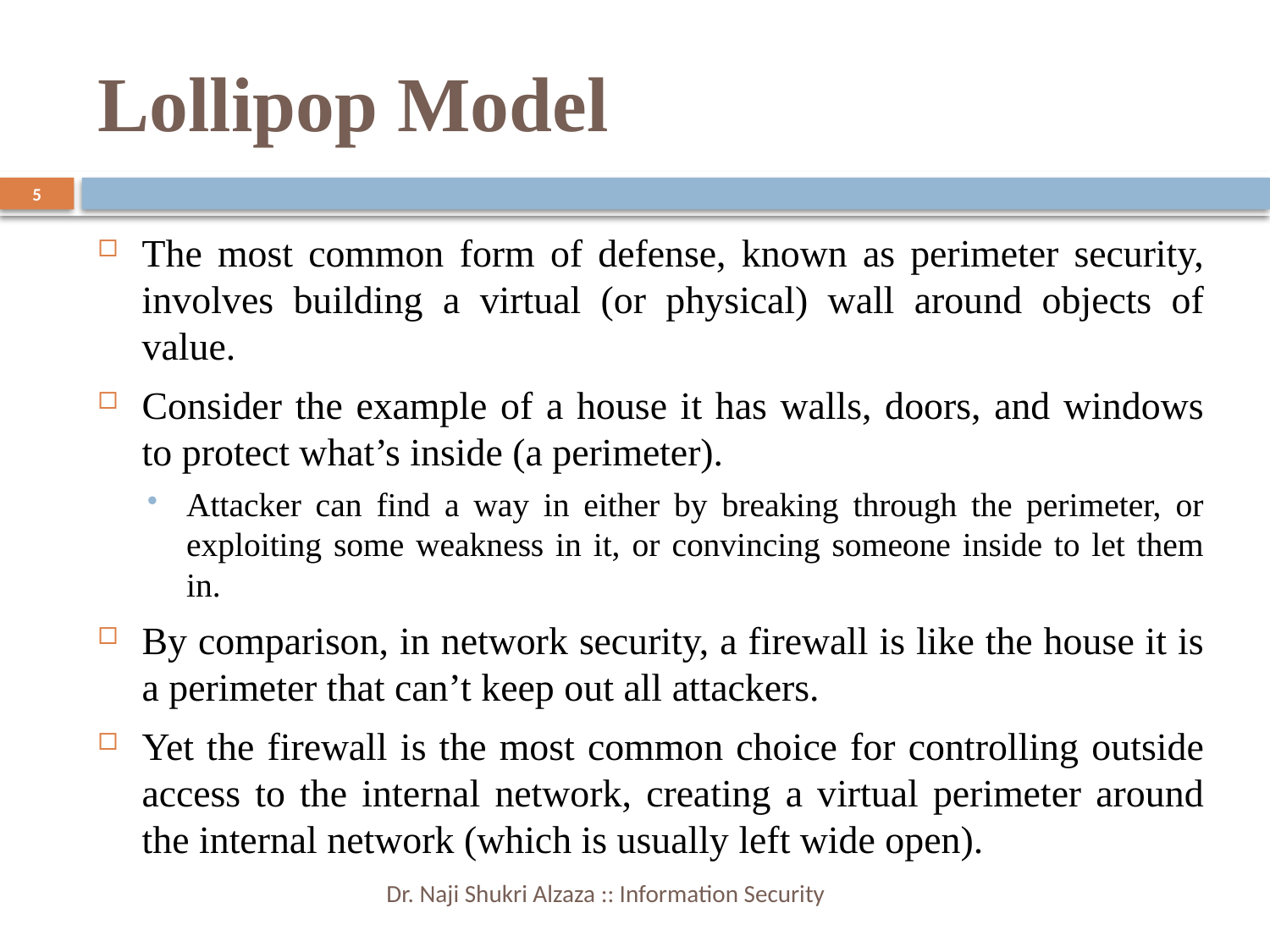

Lollipop Model
5
The most common form of defense, known as perimeter security, involves building a virtual (or physical) wall around objects of value.
Consider the example of a house it has walls, doors, and windows to protect what’s inside (a perimeter).
Attacker can find a way in either by breaking through the perimeter, or exploiting some weakness in it, or convincing someone inside to let them in.
By comparison, in network security, a firewall is like the house it is a perimeter that can’t keep out all attackers.
Yet the firewall is the most common choice for controlling outside access to the internal network, creating a virtual perimeter around the internal network (which is usually left wide open).
Dr. Naji Shukri Alzaza :: Information Security